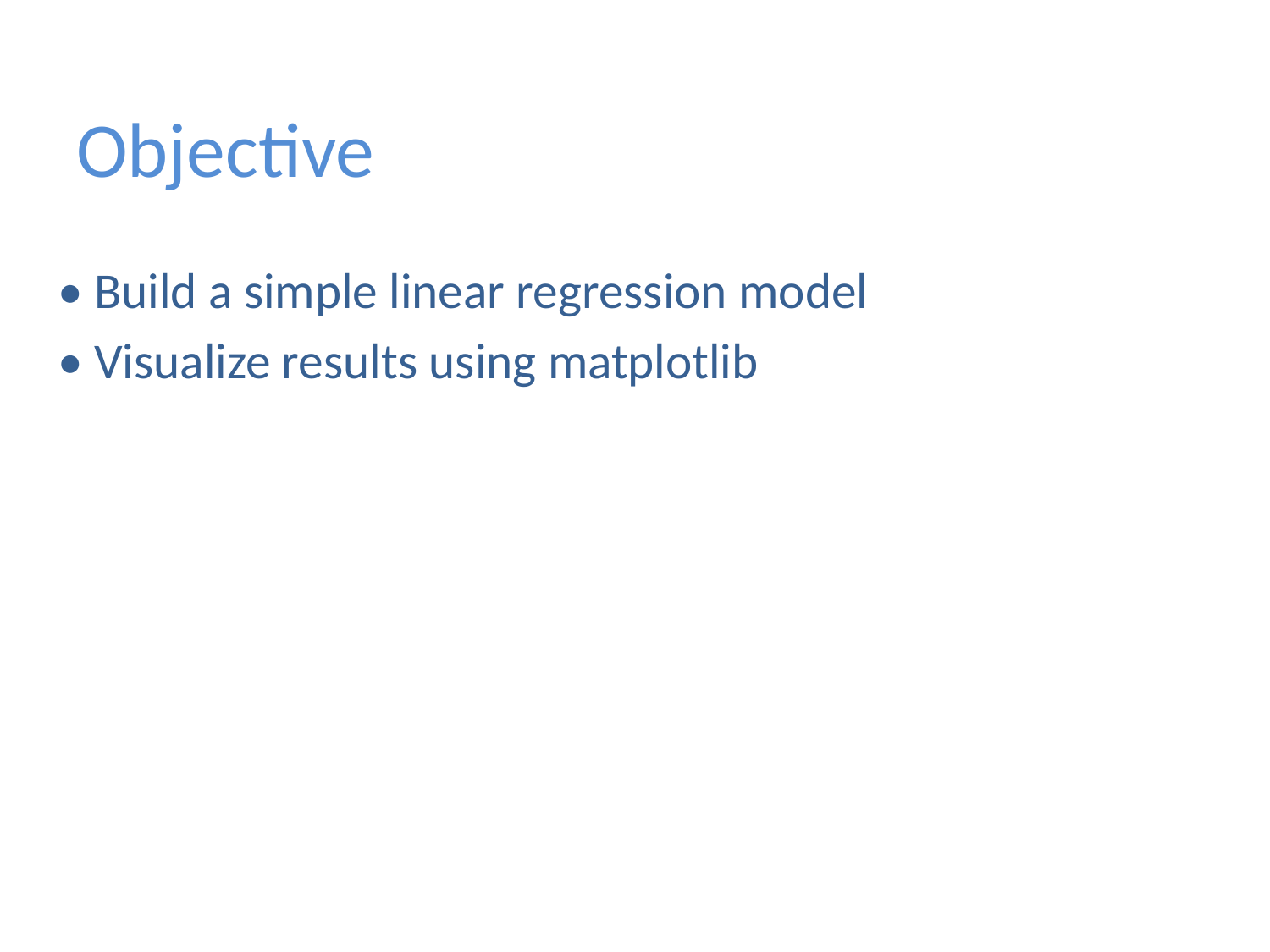

# Objective
• Build a simple linear regression model
• Visualize results using matplotlib